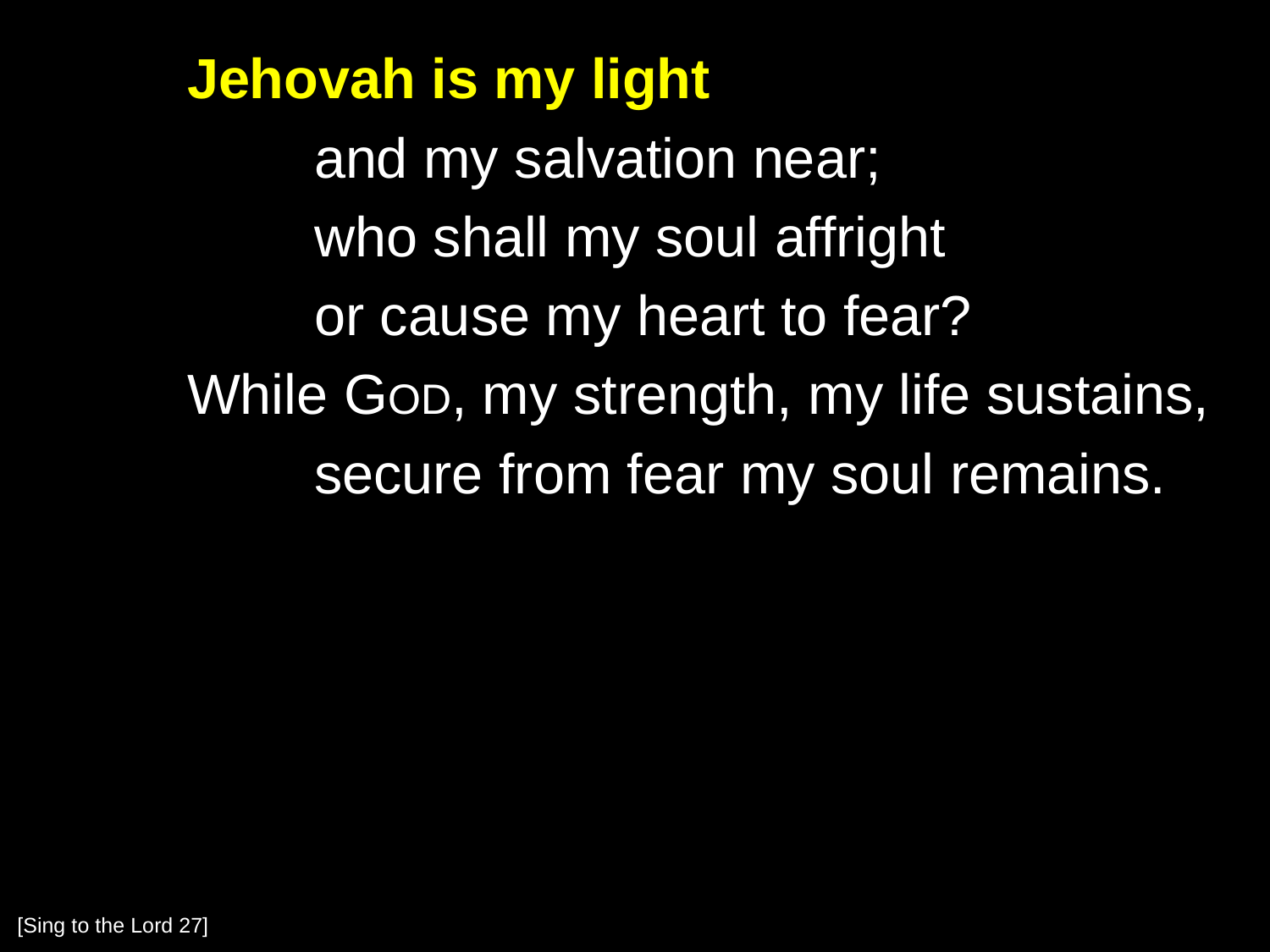

Jehovah is my light
		and my salvation near;
		who shall my soul affright
		or cause my heart to fear?
	While God, my strength, my life sustains,
		secure from fear my soul remains.
[Sing to the Lord 27]